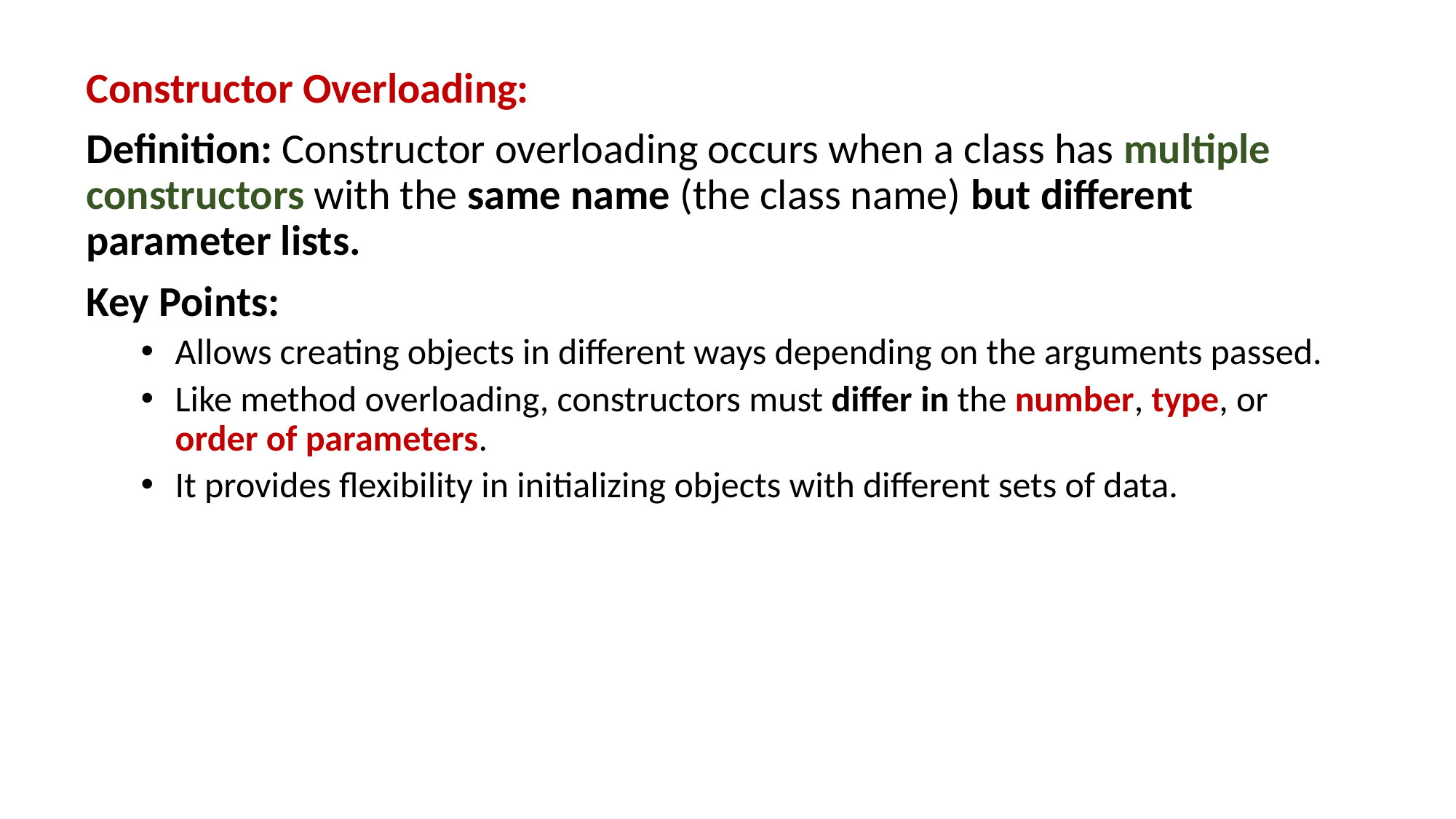

Constructor Overloading:
Definition: Constructor overloading occurs when a class has multiple constructors with the same name (the class name) but different parameter lists.
Key Points:
Allows creating objects in different ways depending on the arguments passed.
Like method overloading, constructors must differ in the number, type, or order of parameters.
It provides flexibility in initializing objects with different sets of data.